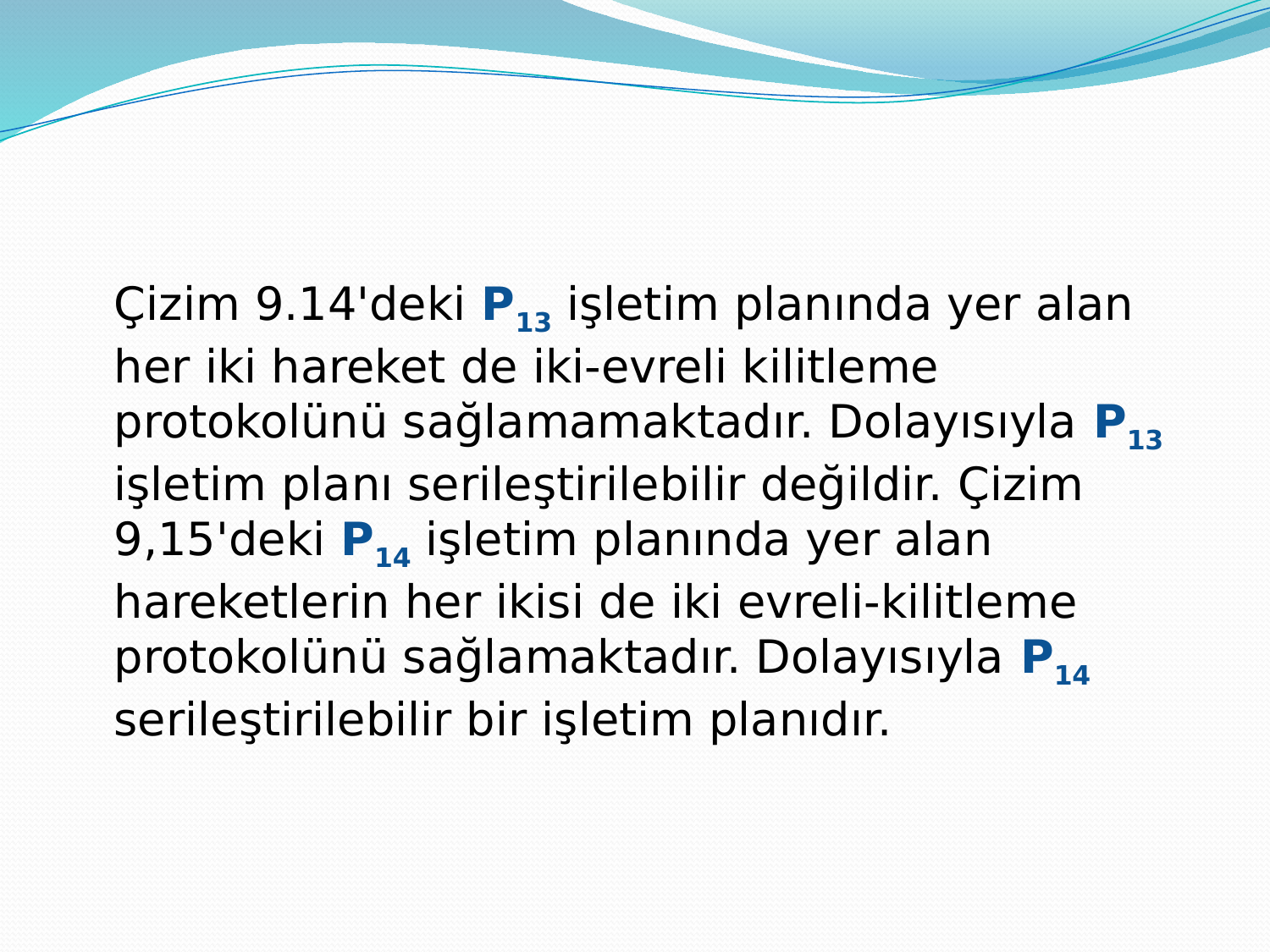

#
	Çizim 9.14'deki P13 işletim planında yer alan her iki hareket de iki-evreli kilitleme protokolünü sağlamamaktadır. Dolayısıyla P13 işletim planı serileştirilebilir değildir. Çizim 9,15'deki P14 işletim planında yer alan hareketlerin her ikisi de iki evreli-kilitleme protokolünü sağlamaktadır. Dolayısıyla P14 serileştirilebilir bir işletim planıdır.